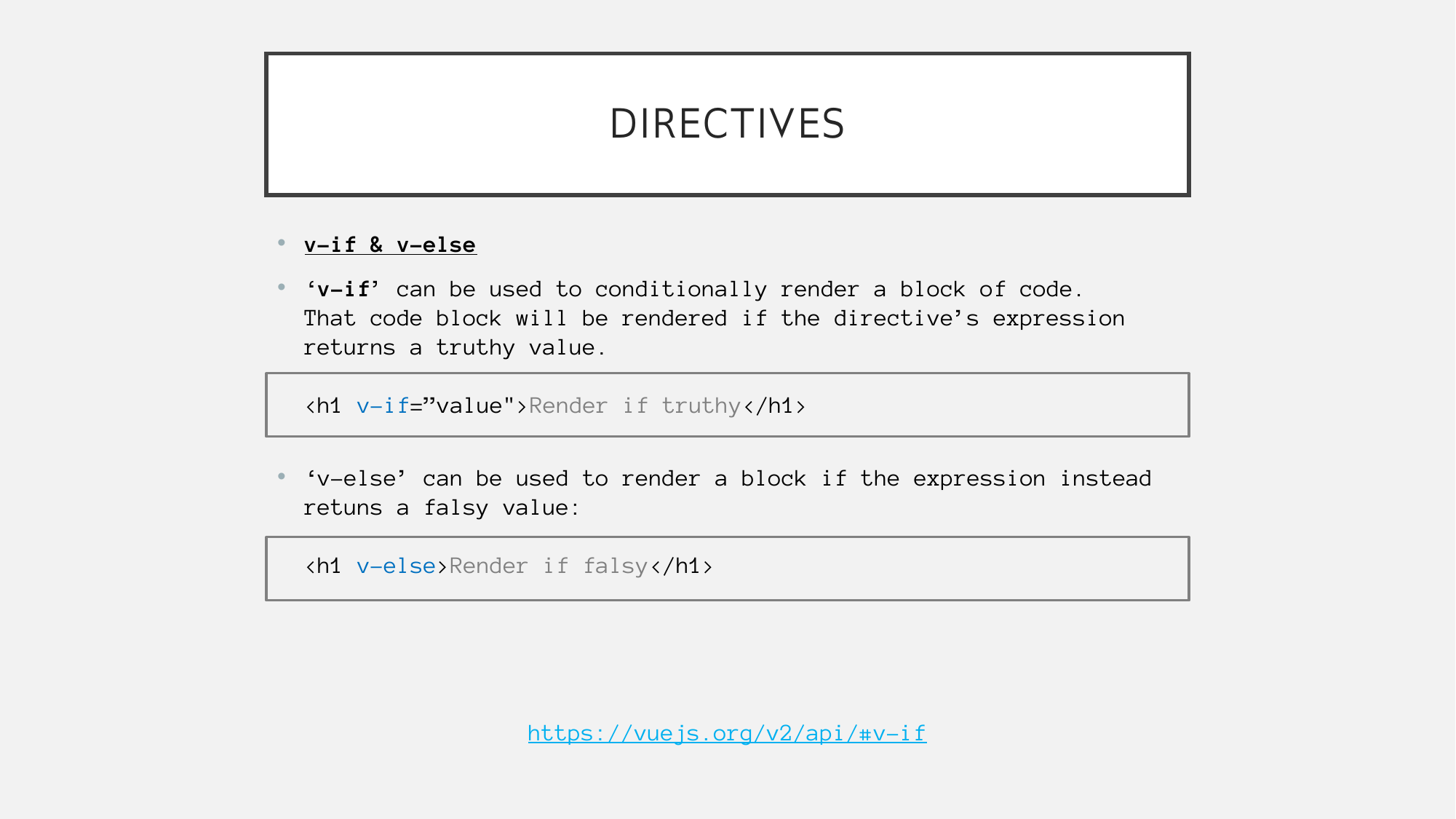

# DIRECTIVES
v-if & v-else
‘v-if’ can be used to conditionally render a block of code.
That code block will be rendered if the directive’s expression returns a truthy value.
<h1 v-if=”value">Render if truthy</h1>
‘v-else’ can be used to render a block if the expression instead retuns a falsy value:
<h1 v-else>Render if falsy</h1>

https://vuejs.org/v2/api/#v-if